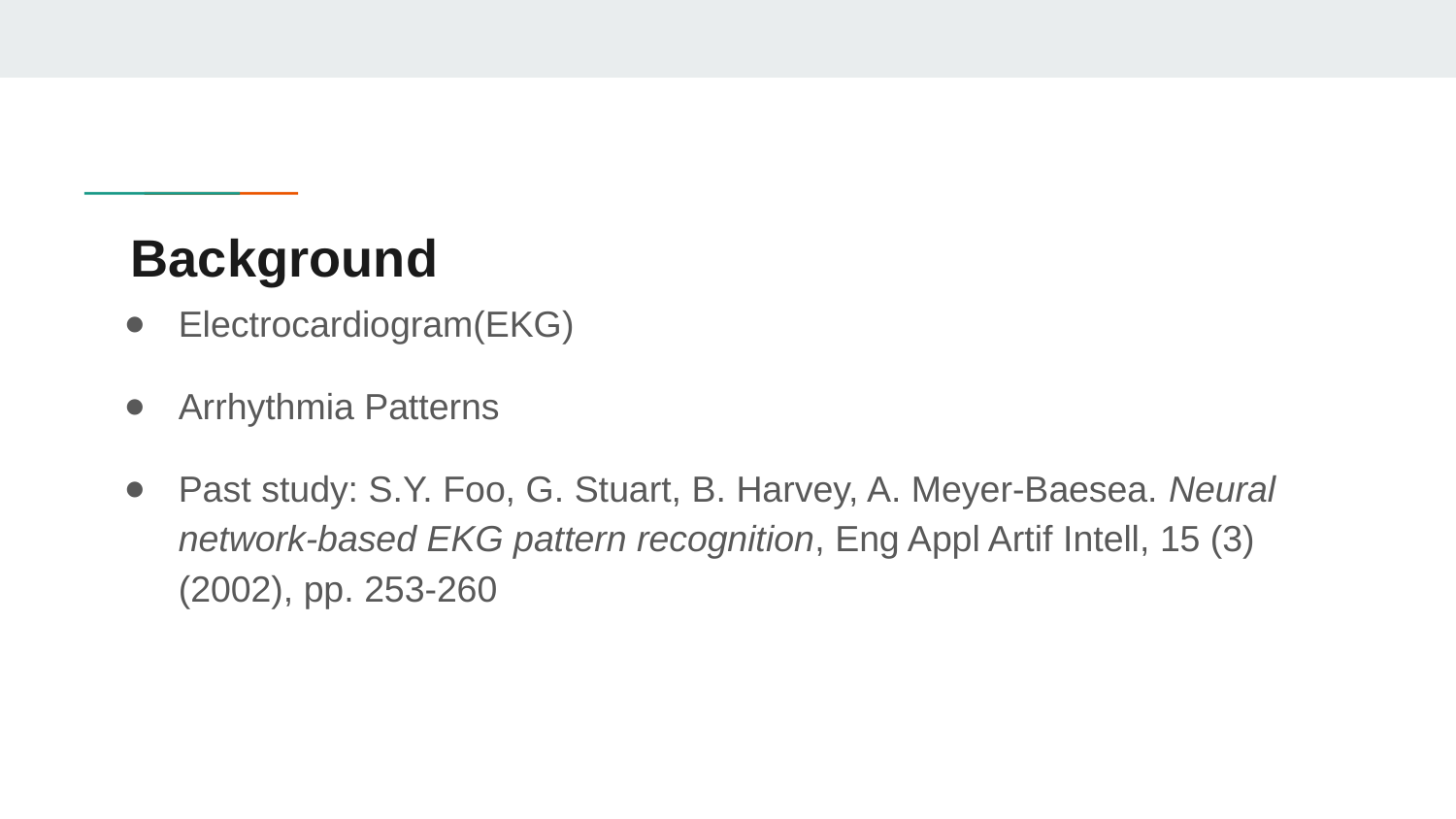

Electrocardiogram(EKG)
Arrhythmia Patterns
Past study: S.Y. Foo, G. Stuart, B. Harvey, A. Meyer-Baesea. Neural network-based EKG pattern recognition, Eng Appl Artif Intell, 15 (3) (2002), pp. 253-260

# Background